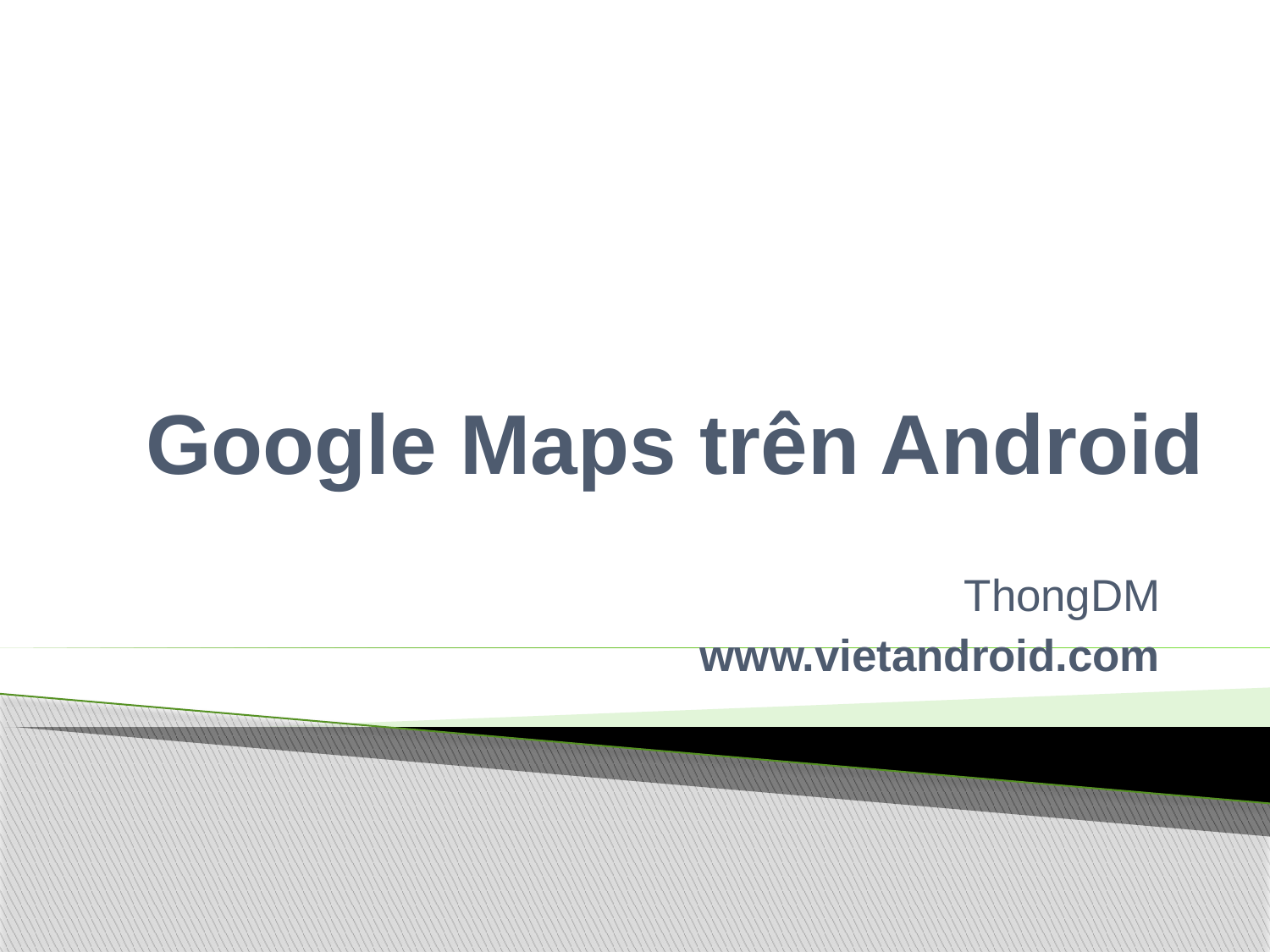

# Google Maps trên Android
ThongDM
www.vietandroid.com